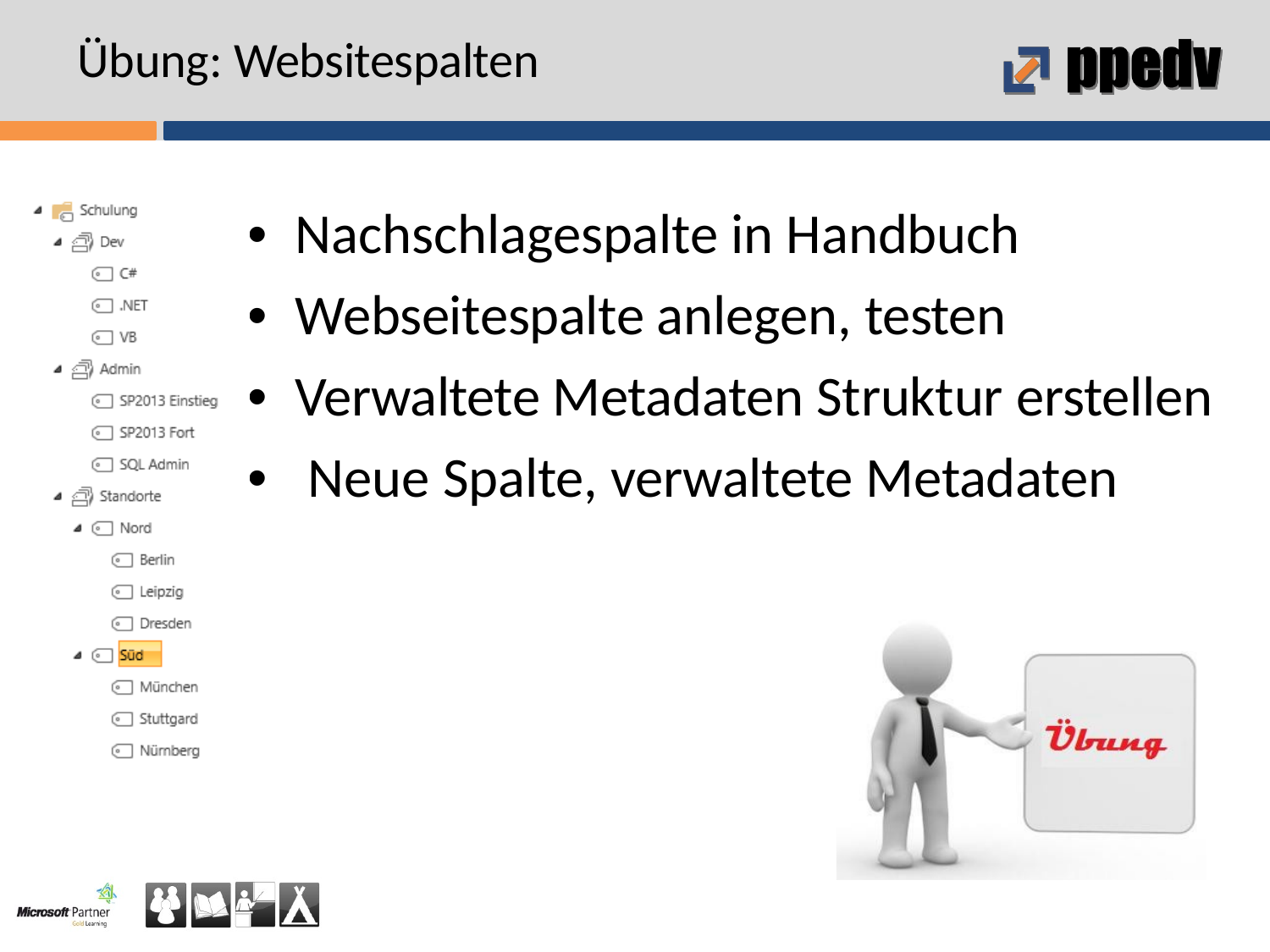

# Übung: Websitespalten
Nachschlagespalte in Handbuch  Webseitespalte anlegen, testen  Verwaltete Metadaten Struktur erstellen  Neue Spalte, verwaltete Metadaten
•
•
•
•